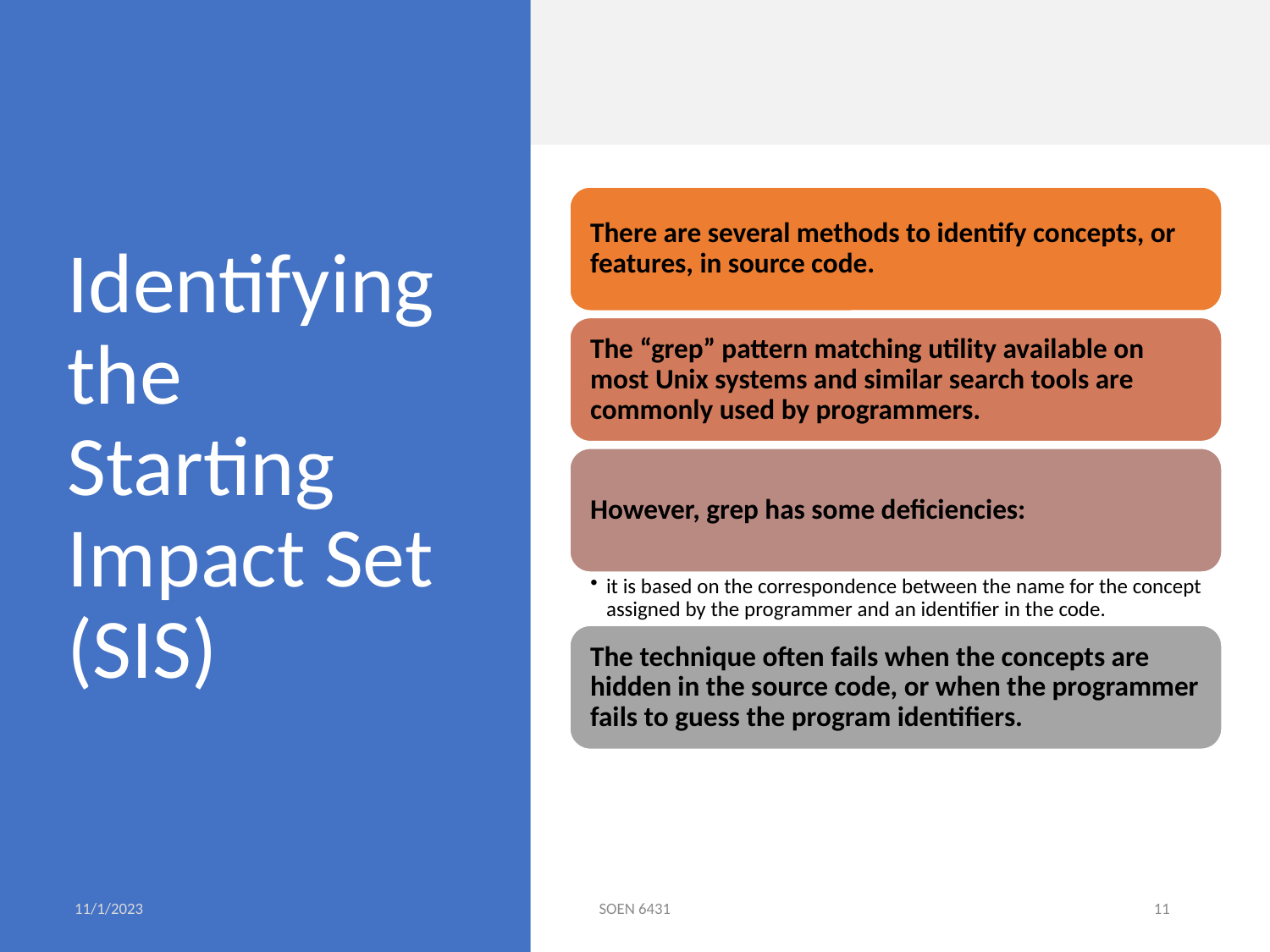

# Identifying the Starting Impact Set (SIS)
There are several methods to identify concepts, or features, in source code.
The “grep” pattern matching utility available on most Unix systems and similar search tools are commonly used by programmers.
However, grep has some deficiencies:
it is based on the correspondence between the name for the concept assigned by the programmer and an identifier in the code.
The technique often fails when the concepts are hidden in the source code, or when the programmer fails to guess the program identifiers.
11/1/2023
SOEN 6431
11